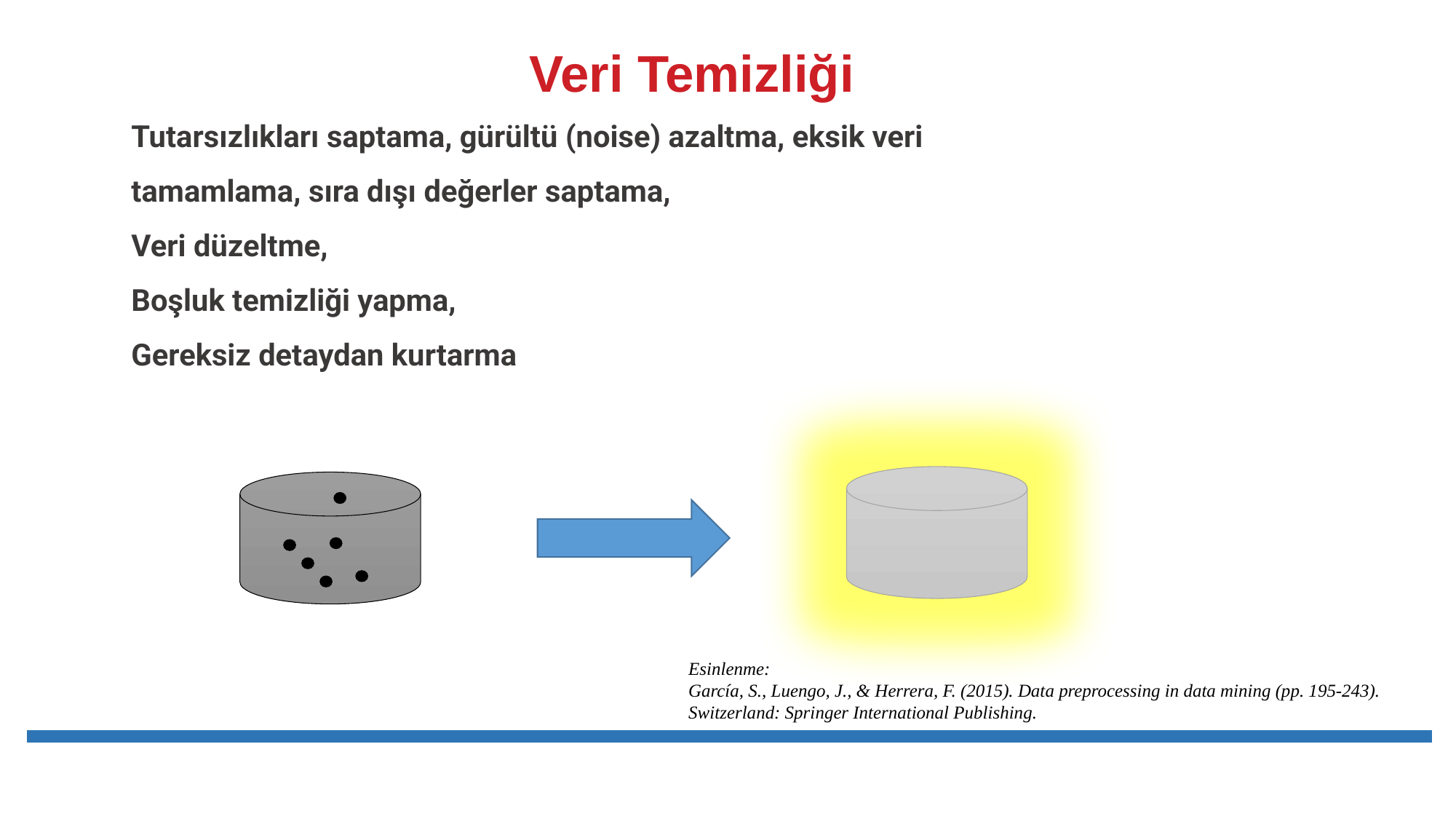

# Veri Temizliği
Tutarsızlıkları saptama, gürültü (noise) azaltma, eksik veri tamamlama, sıra dışı değerler saptama,
Veri düzeltme,
Boşluk temizliği yapma,
Gereksiz detaydan kurtarma

Esinlenme:
García, S., Luengo, J., & Herrera, F. (2015). Data preprocessing in data mining (pp. 195-243).
Switzerland: Springer International Publishing.